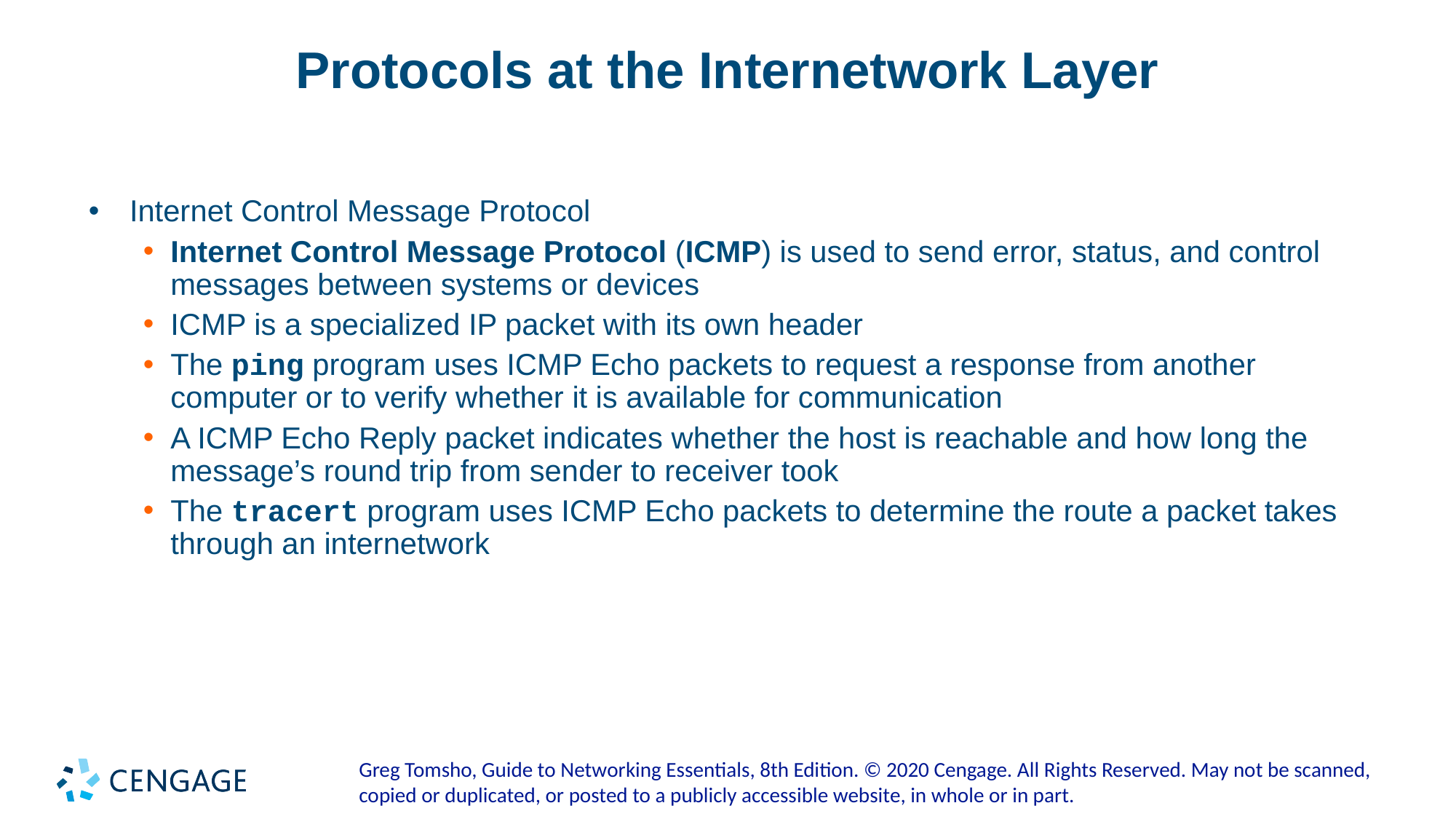

# Protocols at the Internetwork Layer
Internet Control Message Protocol
Internet Control Message Protocol (ICMP) is used to send error, status, and control messages between systems or devices
ICMP is a specialized IP packet with its own header
The ping program uses ICMP Echo packets to request a response from another computer or to verify whether it is available for communication
A ICMP Echo Reply packet indicates whether the host is reachable and how long the message’s round trip from sender to receiver took
The tracert program uses ICMP Echo packets to determine the route a packet takes through an internetwork